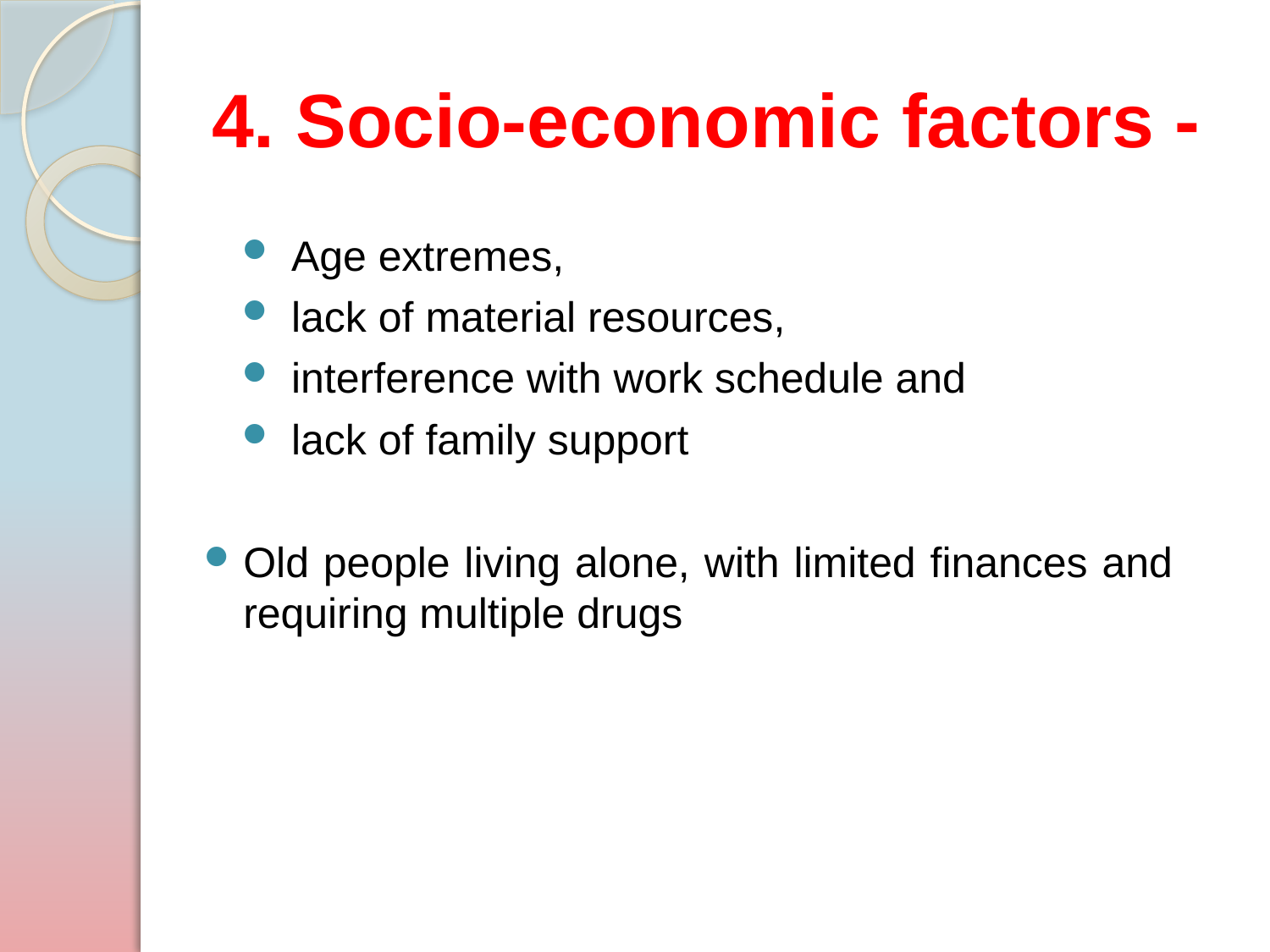

# 4. Socio-economic factors -
Age extremes,
lack of material resources,
interference with work schedule and
lack of family support

Old people living alone, with limited finances and requiring multiple drugs